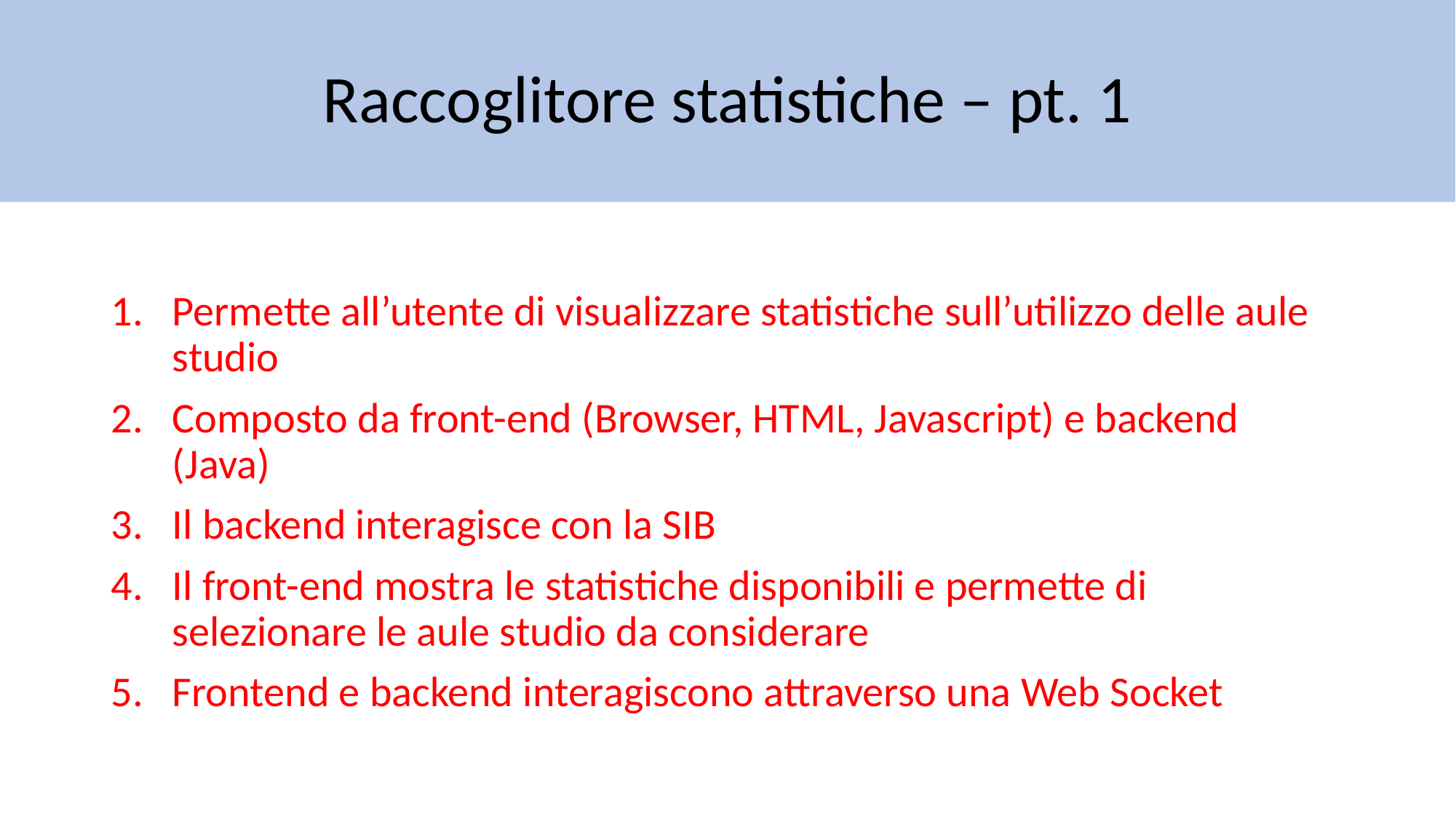

# Raccoglitore statistiche – pt. 1
Permette all’utente di visualizzare statistiche sull’utilizzo delle aule studio
Composto da front-end (Browser, HTML, Javascript) e backend (Java)
Il backend interagisce con la SIB
Il front-end mostra le statistiche disponibili e permette di selezionare le aule studio da considerare
Frontend e backend interagiscono attraverso una Web Socket